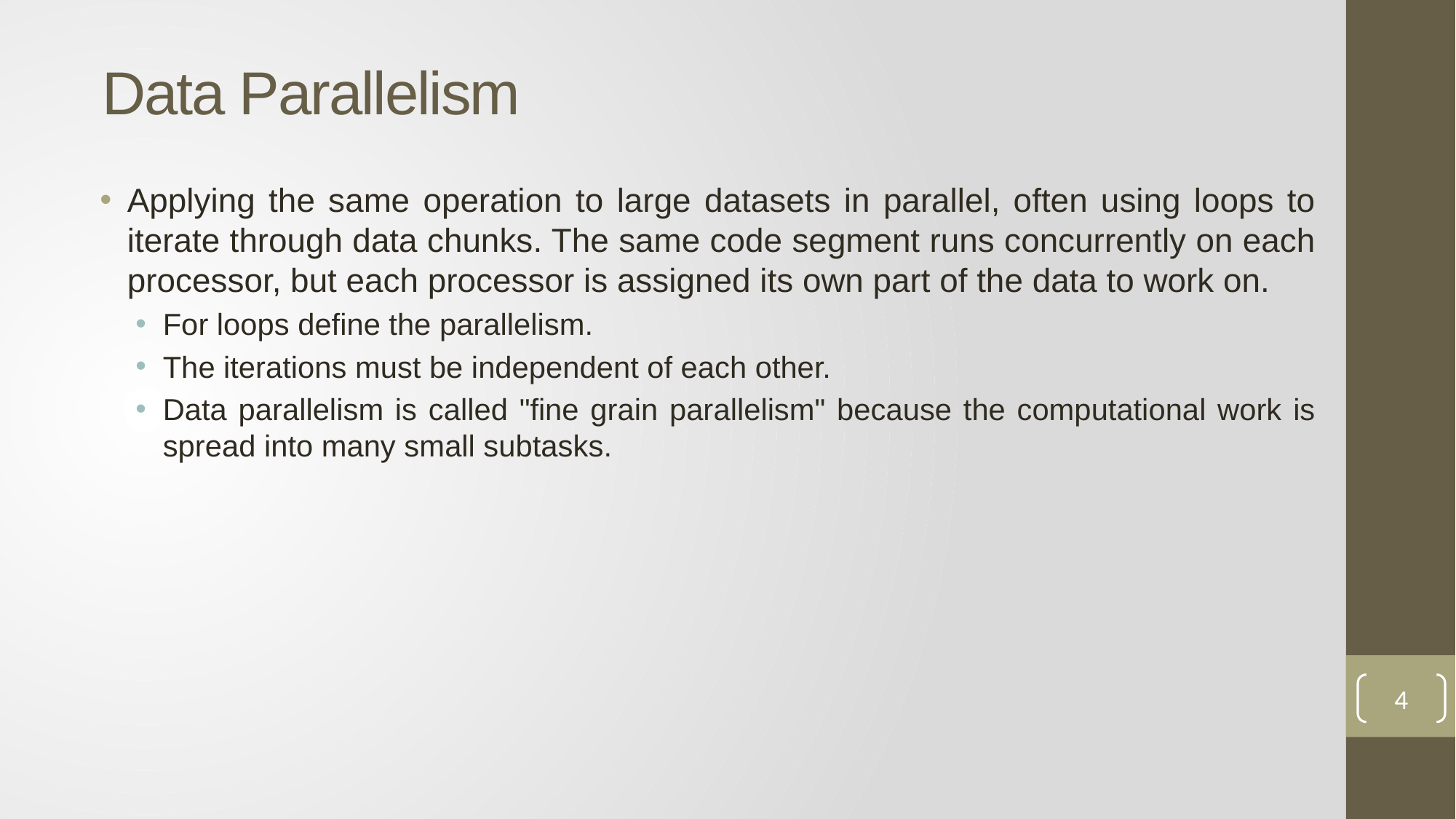

# Data Parallelism
Applying the same operation to large datasets in parallel, often using loops to iterate through data chunks. The same code segment runs concurrently on each processor, but each processor is assigned its own part of the data to work on.
For loops define the parallelism.
The iterations must be independent of each other.
Data parallelism is called "fine grain parallelism" because the computational work is spread into many small subtasks.

4